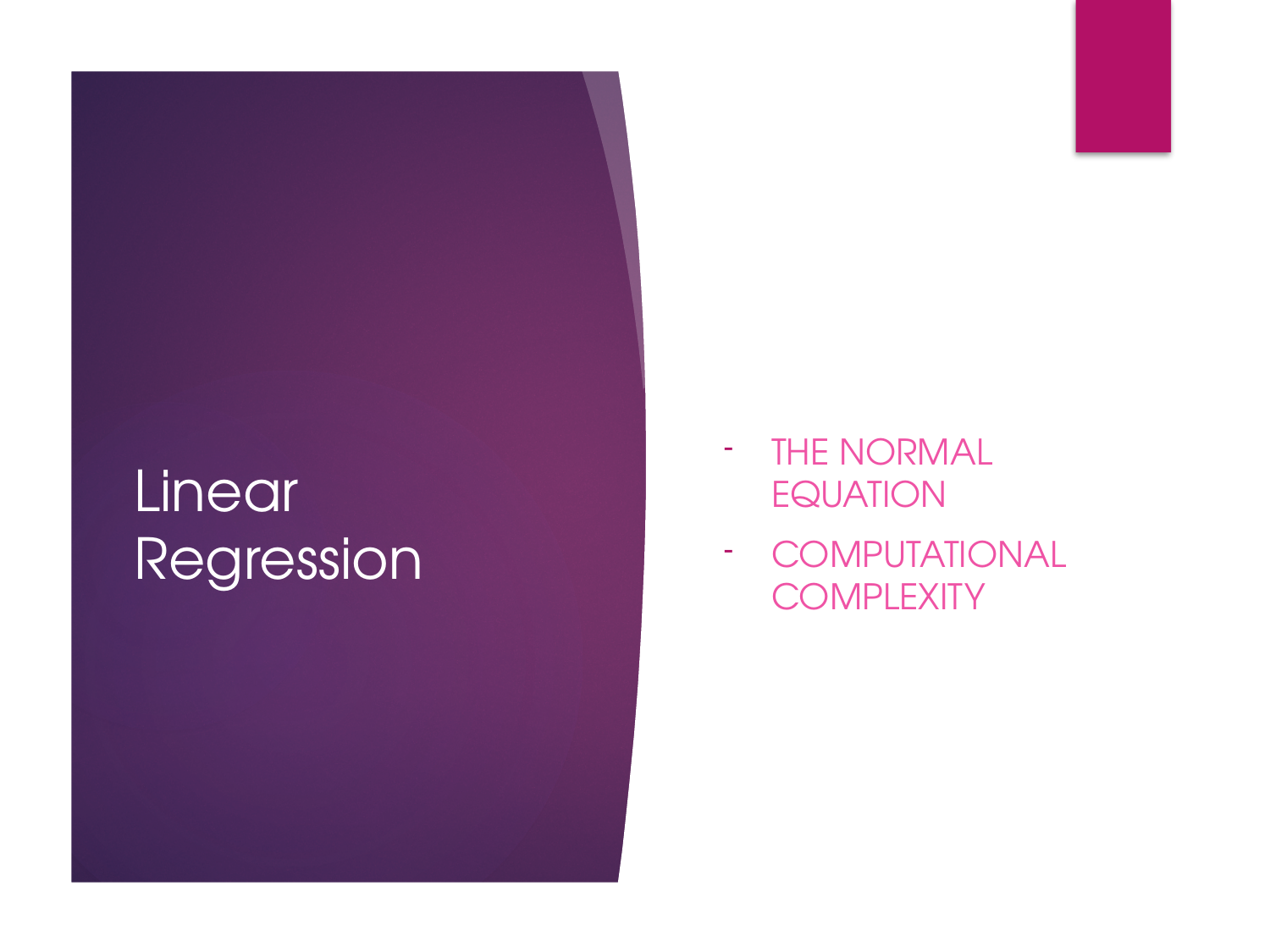

# Linear Regression
The normal equation
Computational complexity